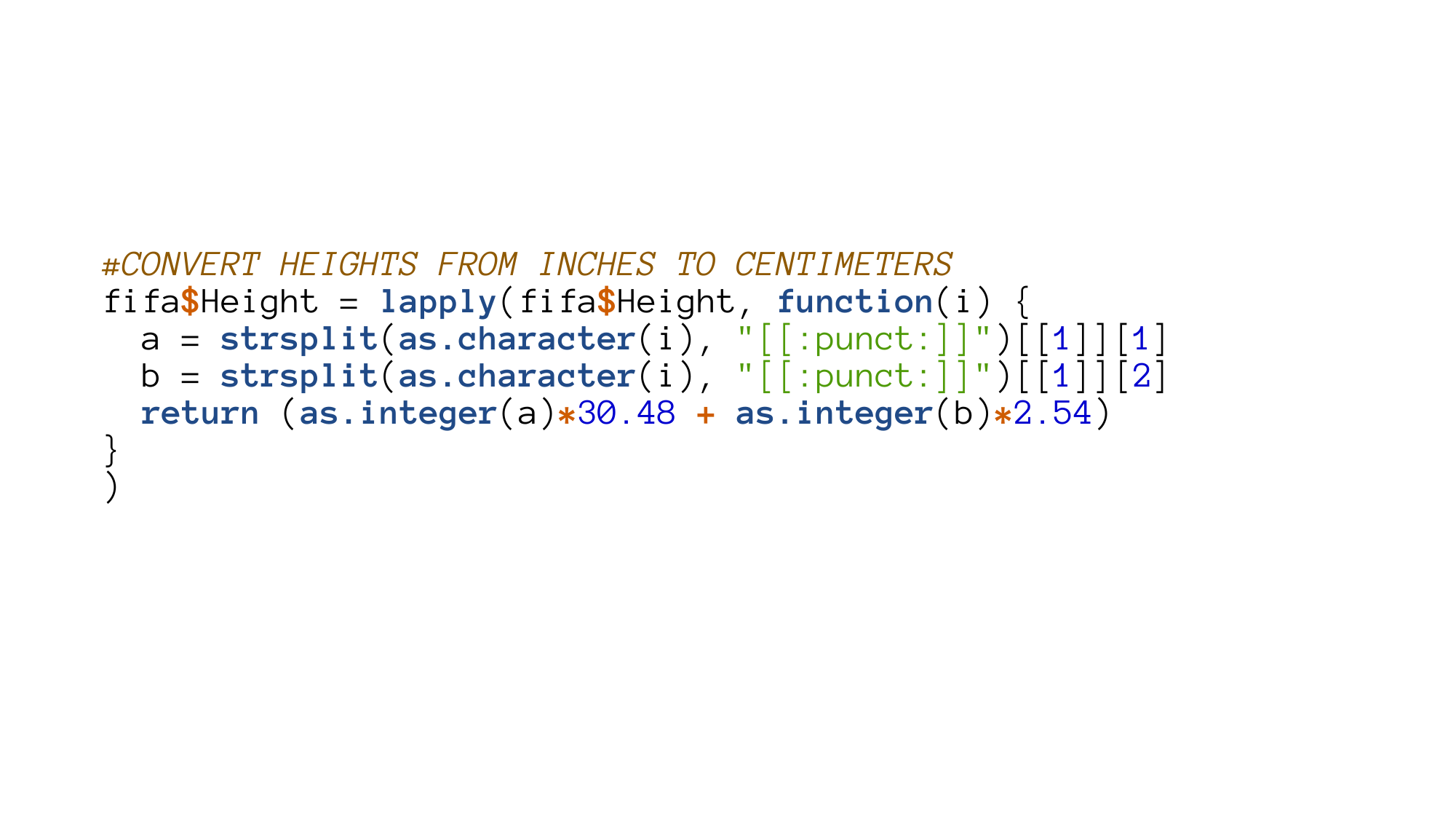

#CONVERT HEIGHTS FROM INCHES TO CENTIMETERS
fifa$Height = lapply(fifa$Height, function(i) {
  a = strsplit(as.character(i), "[[:punct:]]")[[1]][1]
  b = strsplit(as.character(i), "[[:punct:]]")[[1]][2]
  return (as.integer(a)*30.48 + as.integer(b)*2.54)
}
)